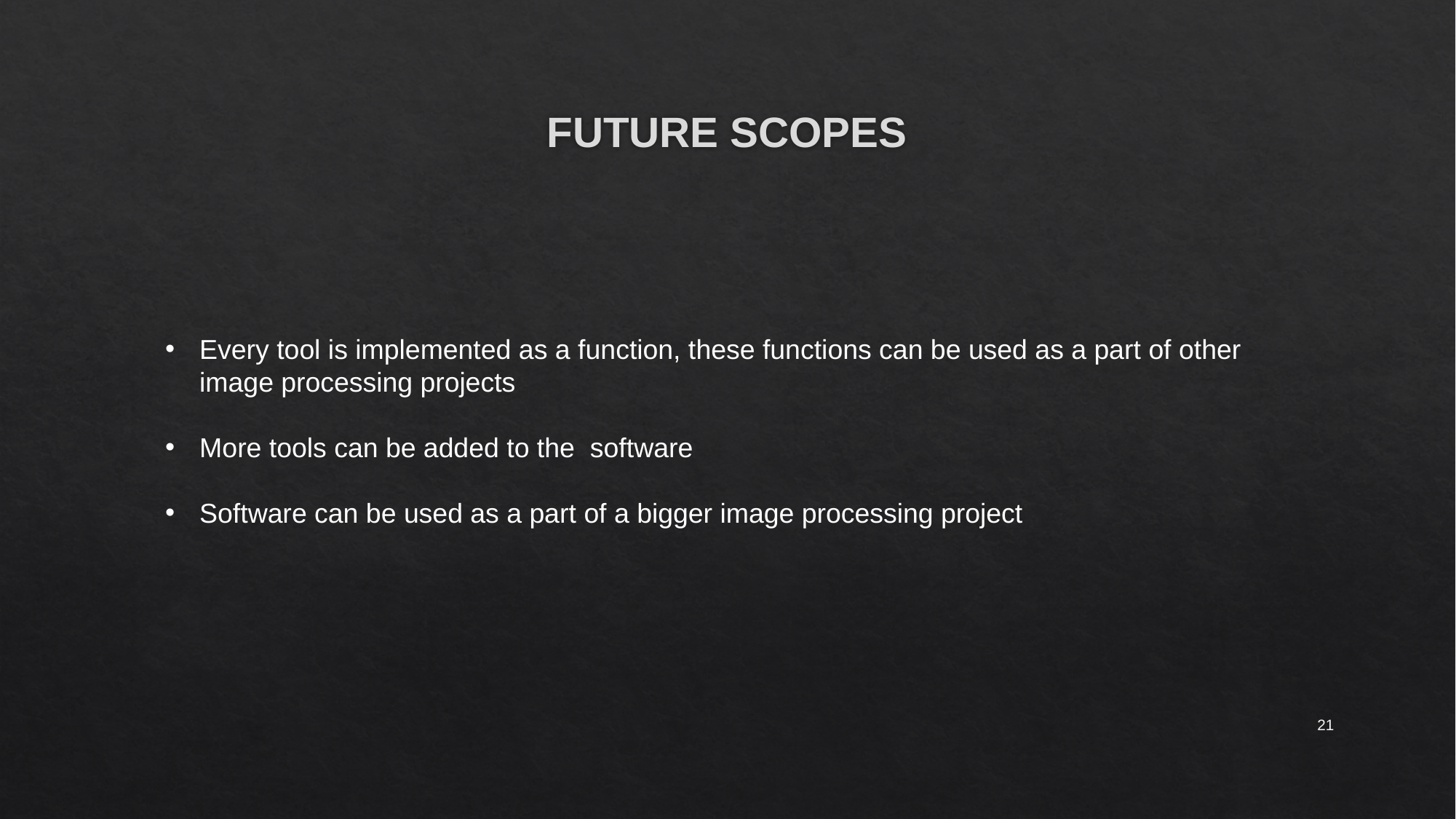

# FUTURE SCOPES
Every tool is implemented as a function, these functions can be used as a part of other image processing projects

More tools can be added to the  software

Software can be used as a part of a bigger image processing project
21